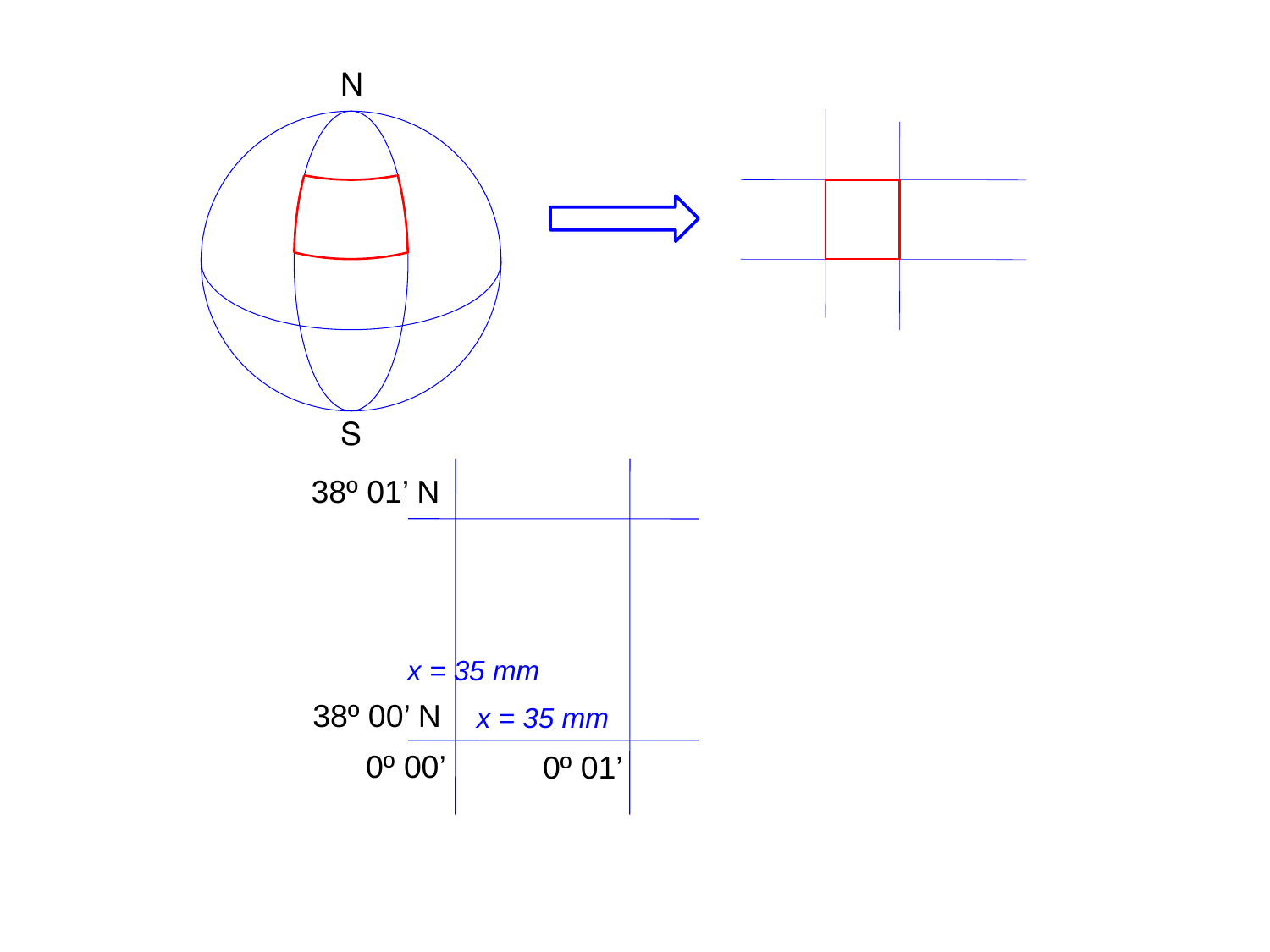

N

S

38º 01’ N
x = 35 mm
38º 00’ N
x = 35 mm
0º 00’
0º 01’